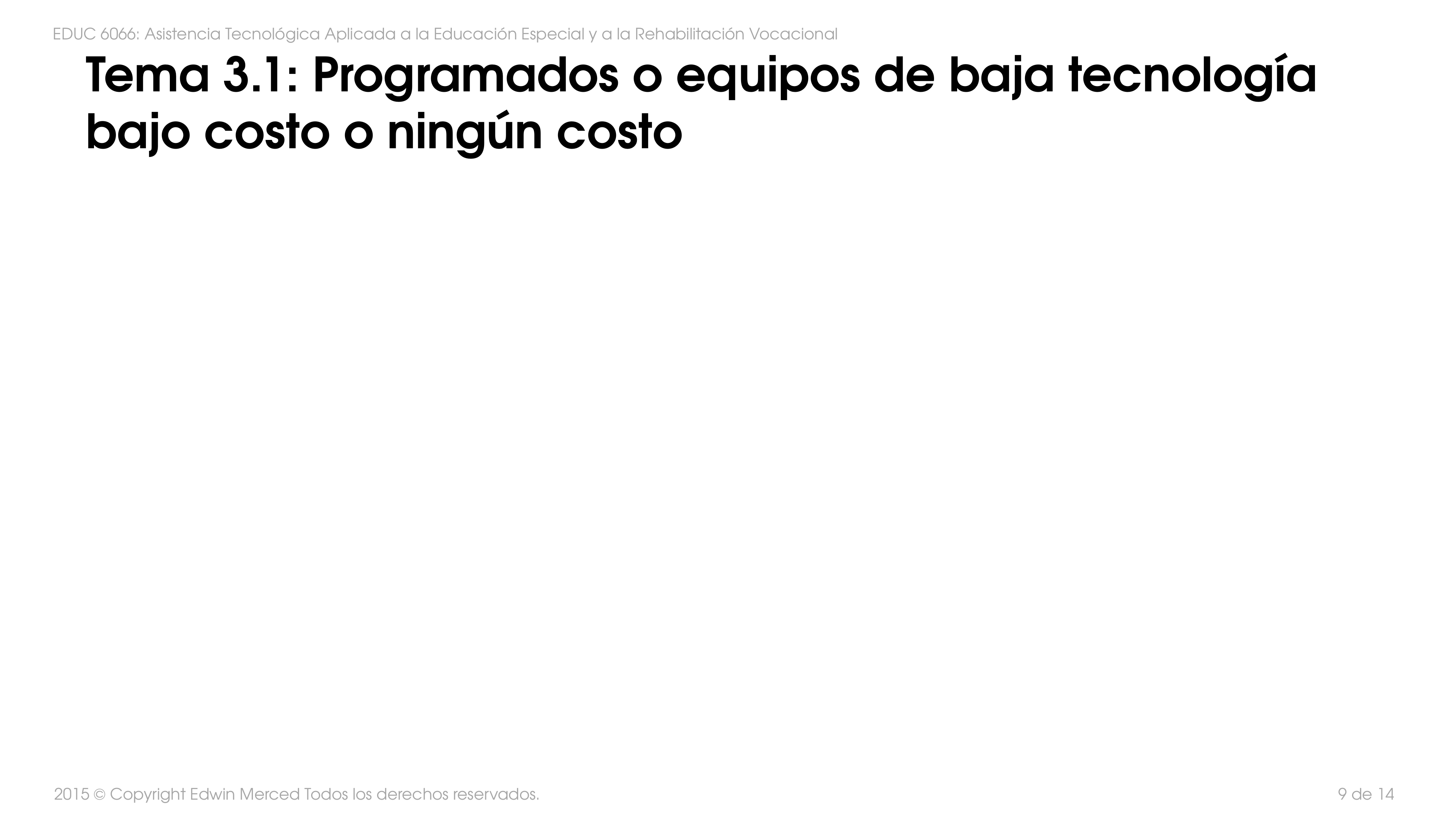

EDUC 6066: Asistencia Tecnológica Aplicada a la Educación Especial y a la Rehabilitación Vocacional
# Tema 3.1: Programados o equipos de baja tecnología bajo costo o ningún costo

2015 © Copyright Edwin Merced Todos los derechos reservados.
9 de 14